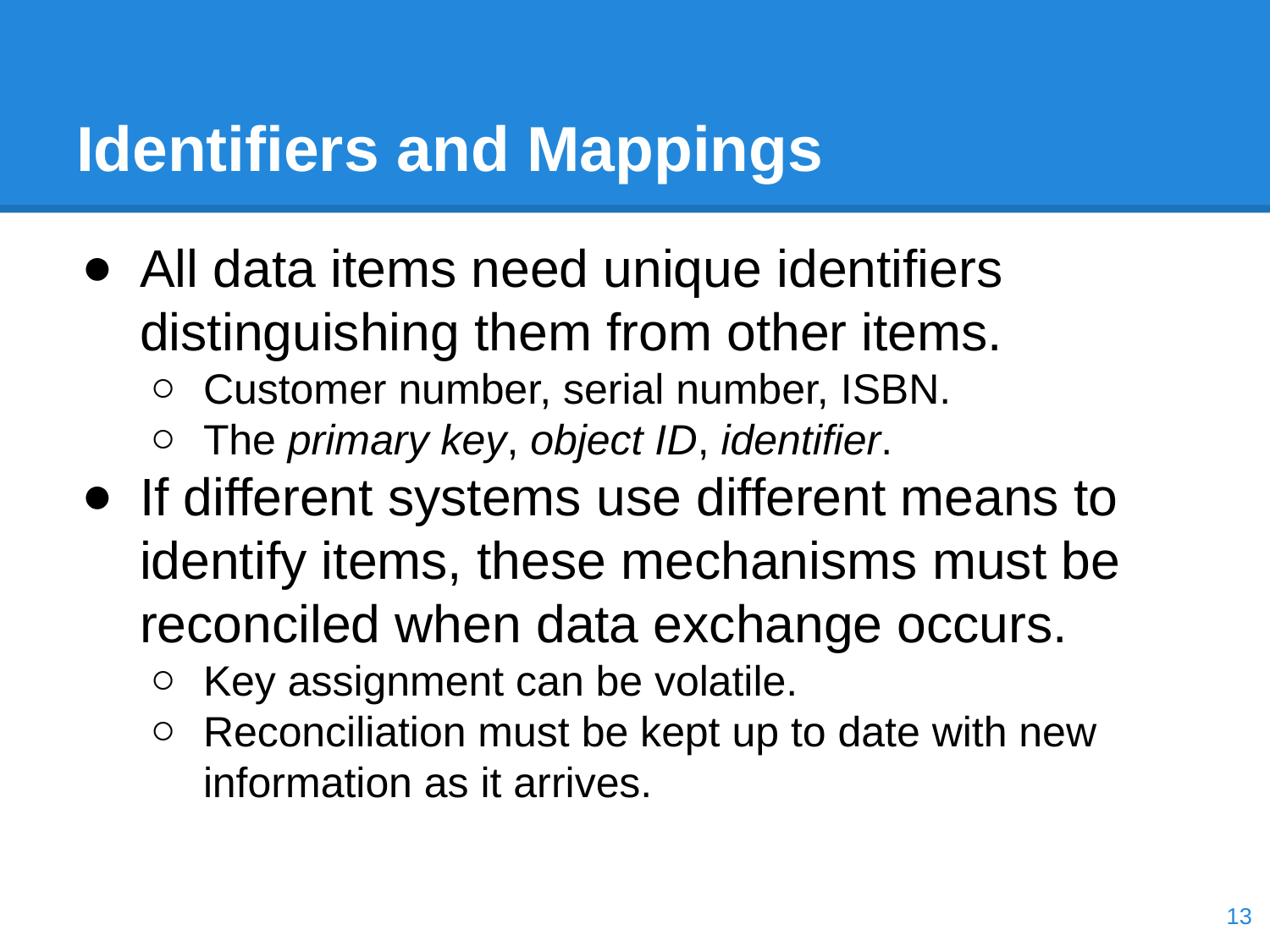

# Identifiers and Mappings
All data items need unique identifiers distinguishing them from other items.
Customer number, serial number, ISBN.
The primary key, object ID, identifier.
If different systems use different means to identify items, these mechanisms must be reconciled when data exchange occurs.
Key assignment can be volatile.
Reconciliation must be kept up to date with new information as it arrives.
13